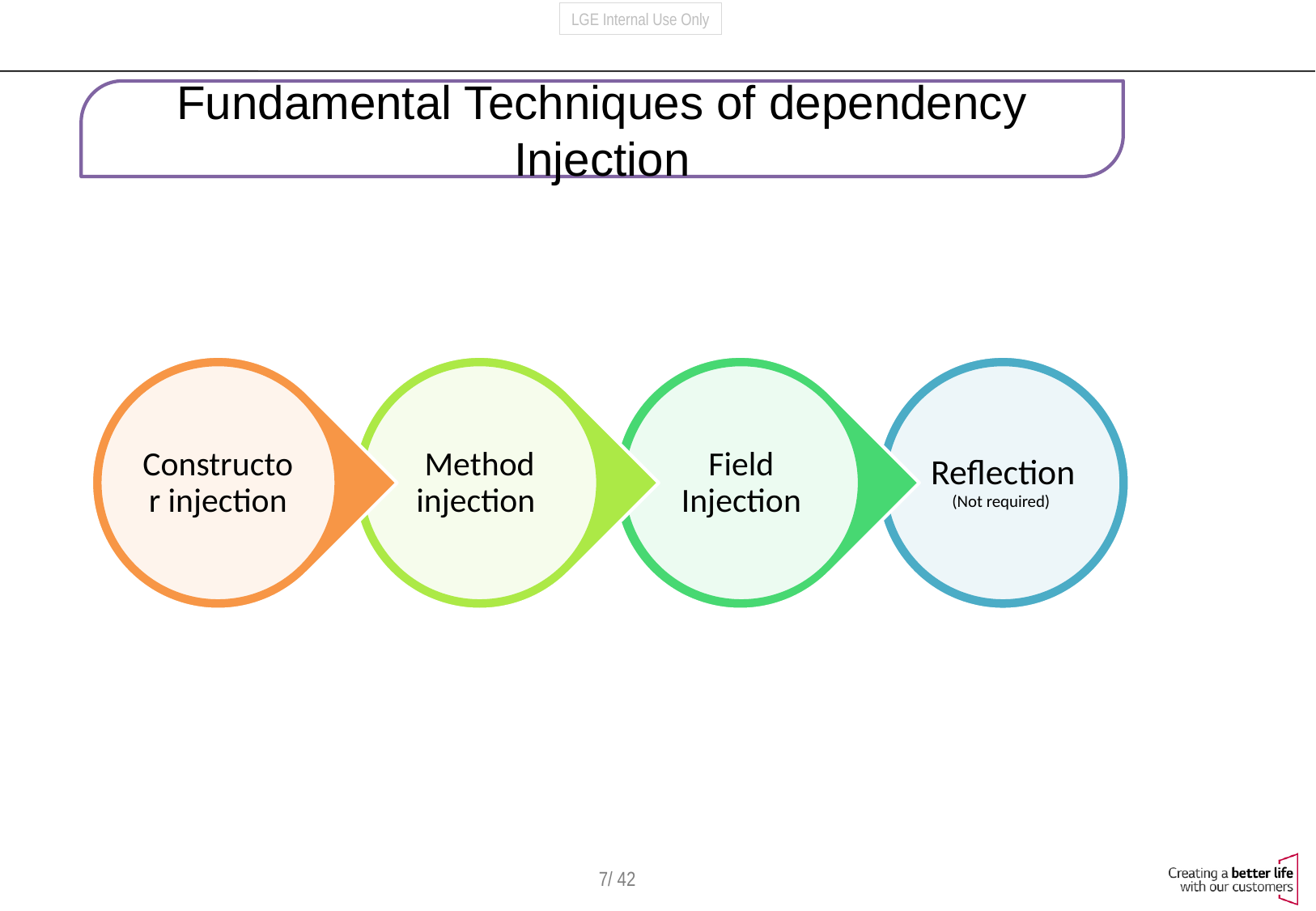

Fundamental Techniques of dependency Injection
Reflection (Not required)
Field Injection
Method injection
Constructor injection